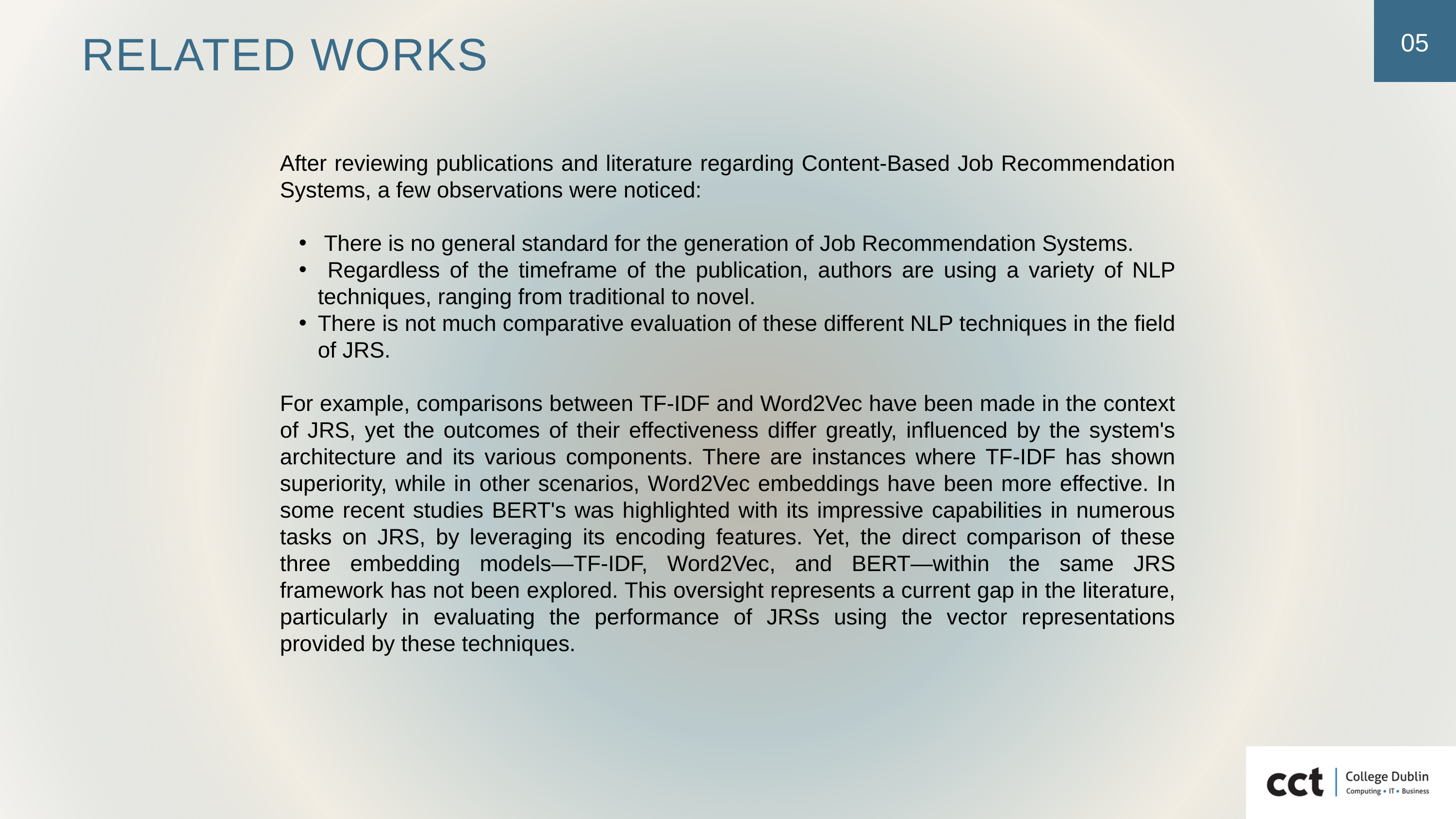

05
RELATED WORKS
After reviewing publications and literature regarding Content-Based Job Recommendation Systems, a few observations were noticed:

 There is no general standard for the generation of Job Recommendation Systems.
 Regardless of the timeframe of the publication, authors are using a variety of NLP techniques, ranging from traditional to novel.
There is not much comparative evaluation of these different NLP techniques in the field of JRS.

For example, comparisons between TF-IDF and Word2Vec have been made in the context of JRS, yet the outcomes of their effectiveness differ greatly, influenced by the system's architecture and its various components. There are instances where TF-IDF has shown superiority, while in other scenarios, Word2Vec embeddings have been more effective. In some recent studies BERT's was highlighted with its impressive capabilities in numerous tasks on JRS, by leveraging its encoding features. Yet, the direct comparison of these three embedding models—TF-IDF, Word2Vec, and BERT—within the same JRS framework has not been explored. This oversight represents a current gap in the literature, particularly in evaluating the performance of JRSs using the vector representations provided by these techniques.